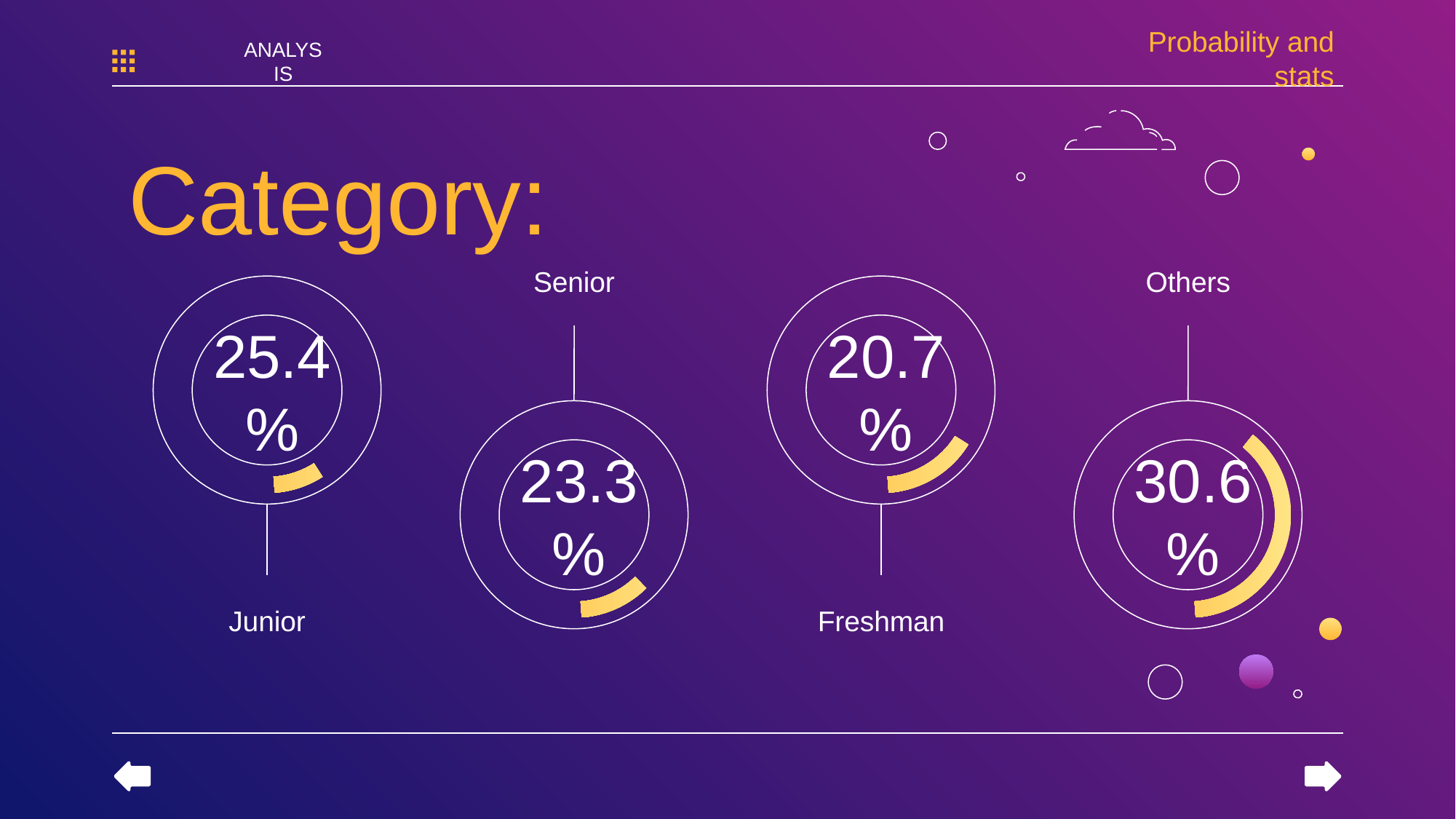

Probability and stats
ANALYSIS

Category:

Senior
Others

# 25.4%
20.7%

23.3%
30.6%
Junior
Freshman